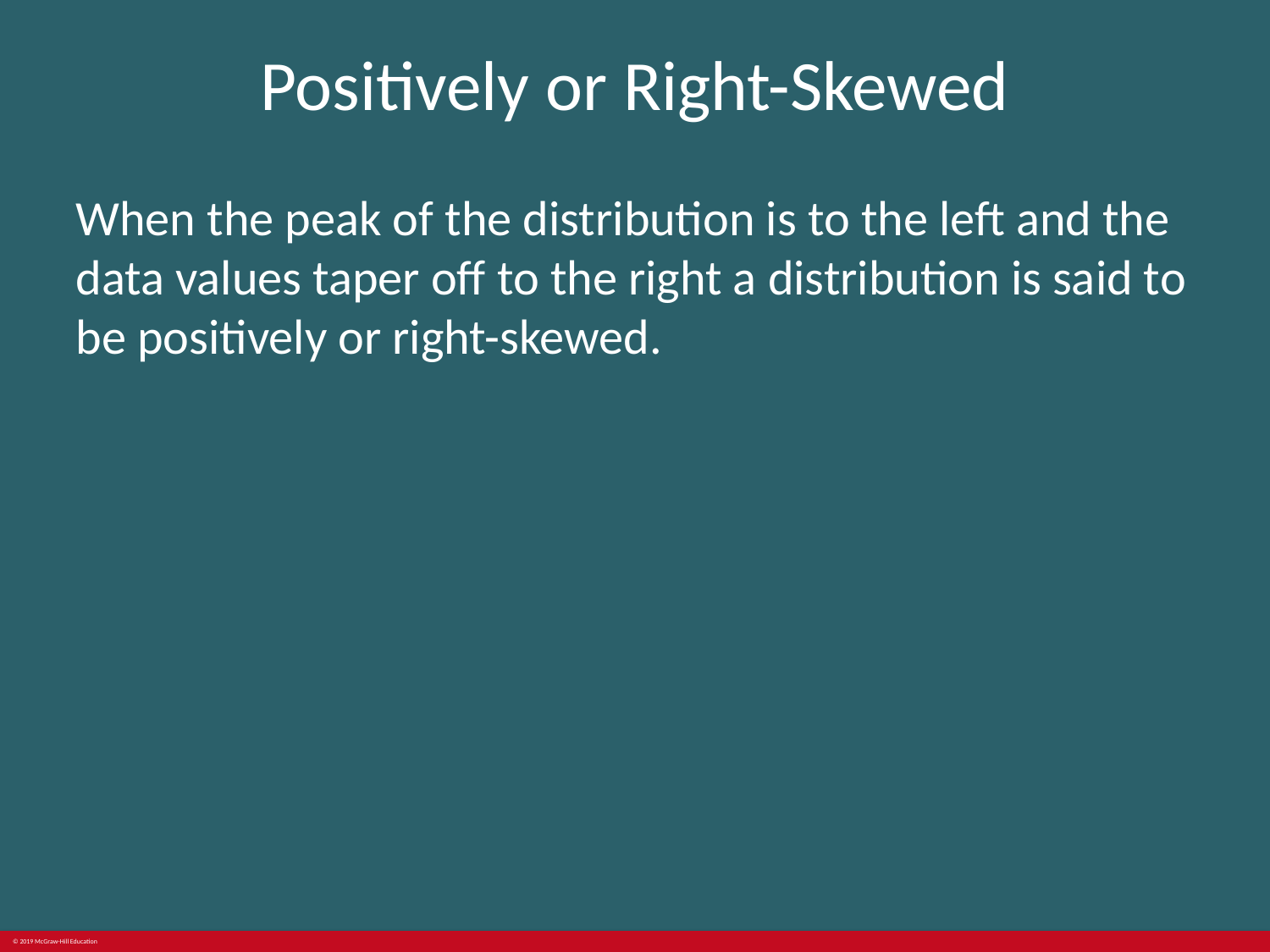

# Positively or Right-Skewed
When the peak of the distribution is to the left and the data values taper off to the right a distribution is said to be positively or right-skewed.